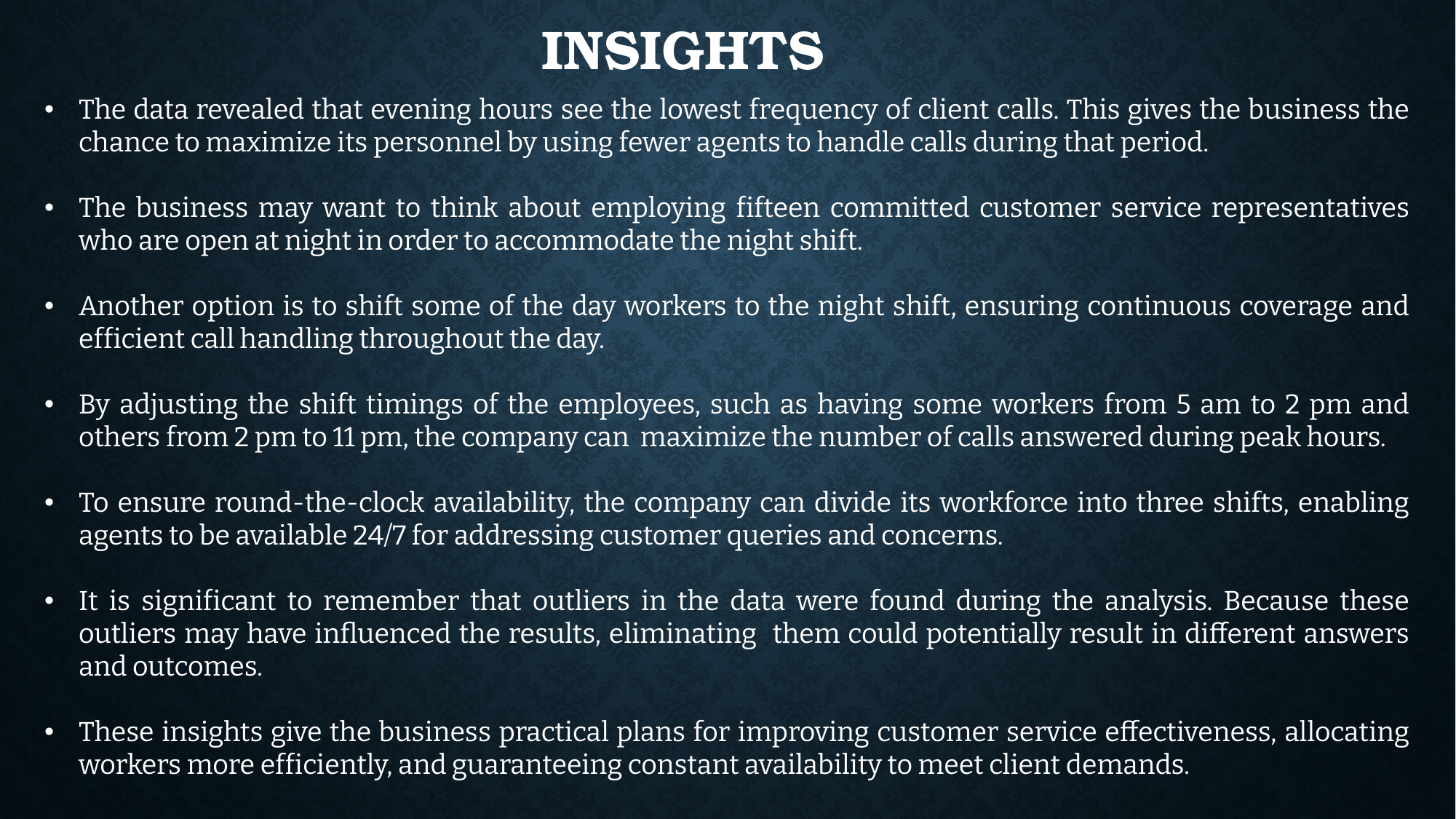

# insights
The data revealed that evening hours see the lowest frequency of client calls. This gives the business the chance to maximize its personnel by using fewer agents to handle calls during that period.

The business may want to think about employing fifteen committed customer service representatives who are open at night in order to accommodate the night shift.

Another option is to shift some of the day workers to the night shift, ensuring continuous coverage and efficient call handling throughout the day.

By adjusting the shift timings of the employees, such as having some workers from 5 am to 2 pm and others from 2 pm to 11 pm, the company can  maximize the number of calls answered during peak hours.

To ensure round-the-clock availability, the company can divide its workforce into three shifts, enabling agents to be available 24/7 for addressing customer queries and concerns.

It is significant to remember that outliers in the data were found during the analysis. Because these outliers may have influenced the results, eliminating  them could potentially result in different answers and outcomes.

These insights give the business practical plans for improving customer service effectiveness, allocating workers more efficiently, and guaranteeing constant availability to meet client demands.